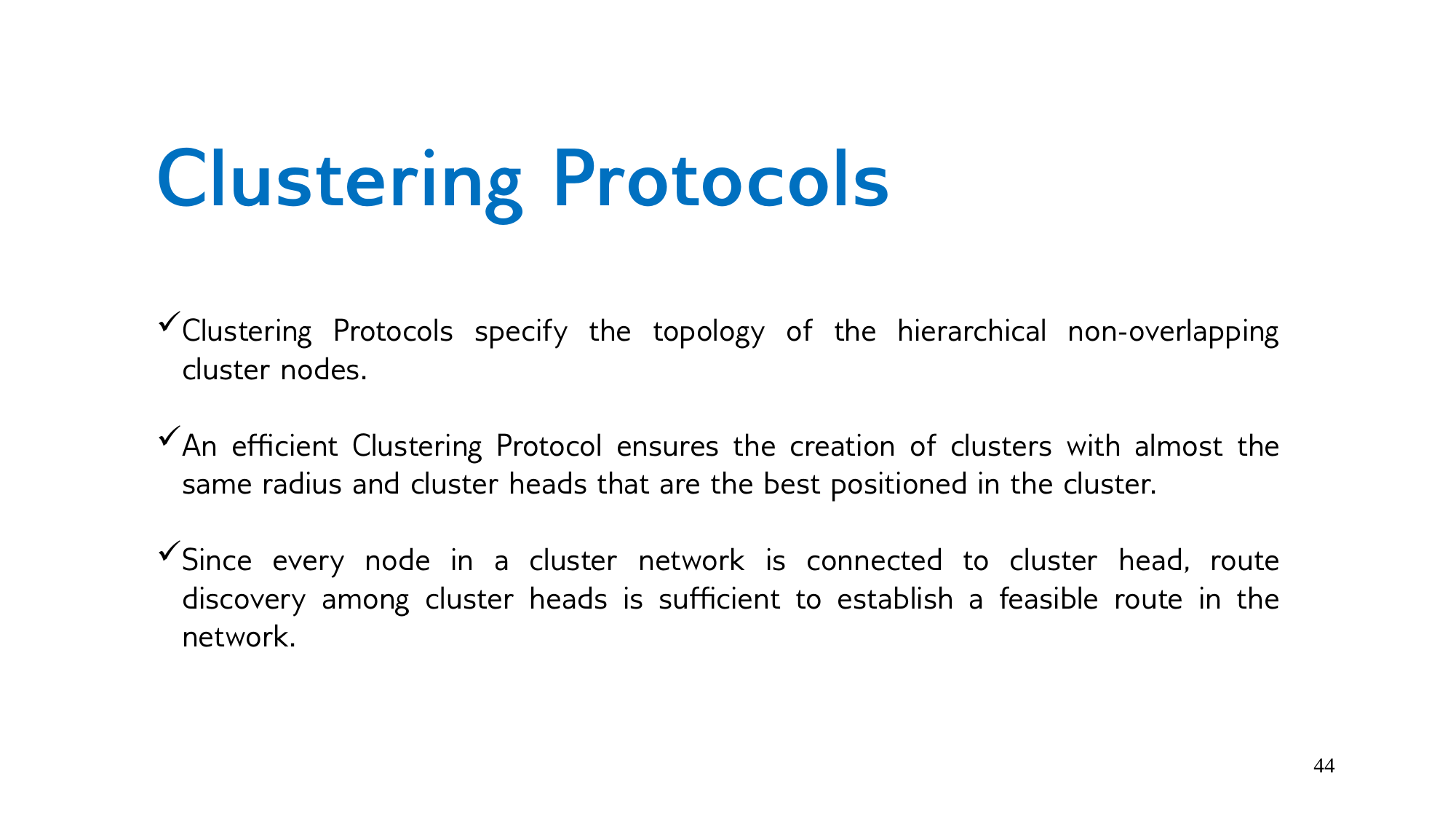

Clustering Protocols

Clustering Protocols specify the topology of the hierarchical non-overlapping cluster nodes.

An efficient Clustering Protocol ensures the creation of clusters with almost the same radius and cluster heads that are the best positioned in the cluster.

Since every node in a cluster network is connected to cluster head, route discovery among cluster heads is sufficient to establish a feasible route in the network.
44